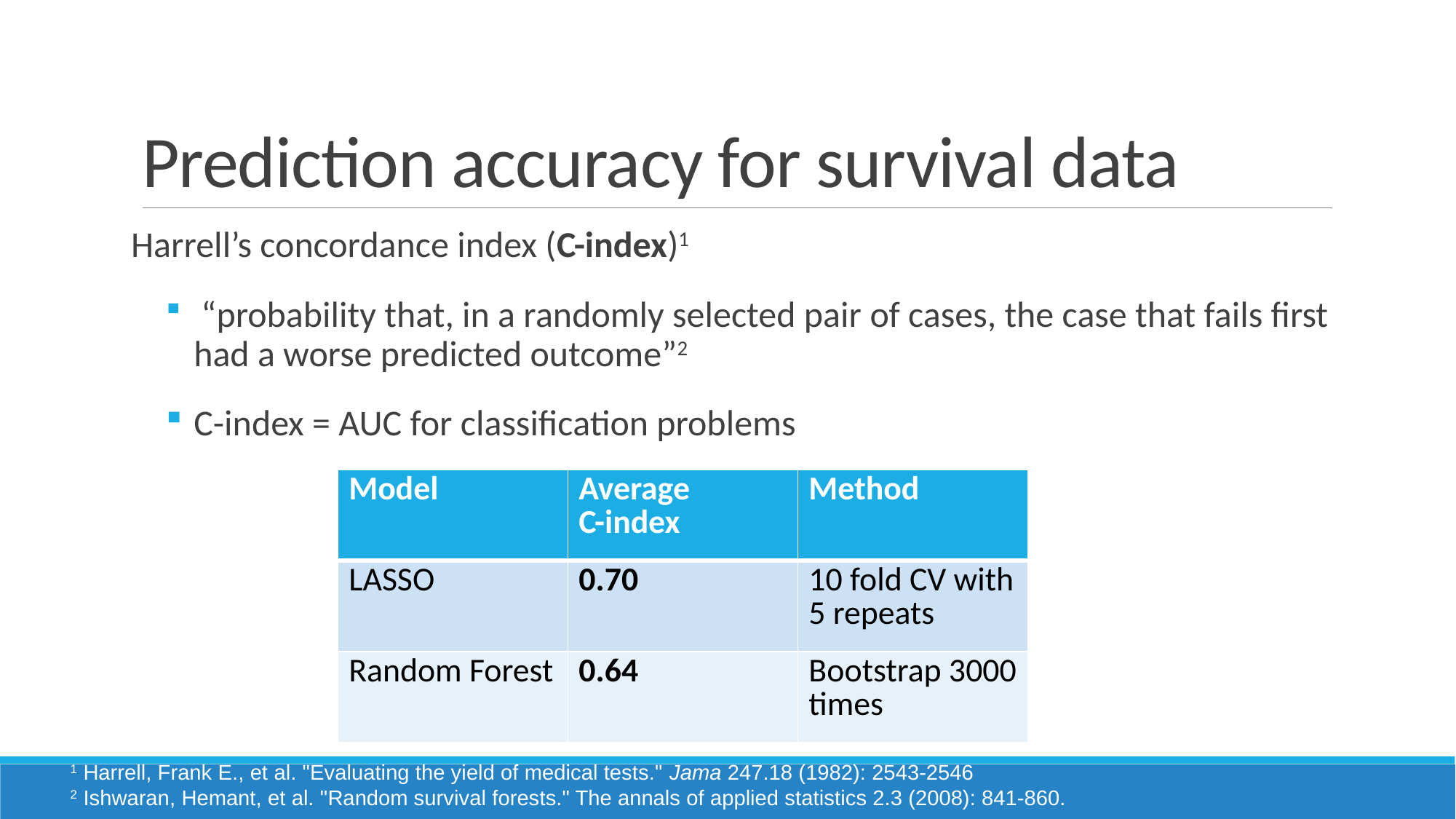

# Prediction accuracy for survival data
Harrell’s concordance index (C-index)1
 “probability that, in a randomly selected pair of cases, the case that fails first had a worse predicted outcome”2
C-index = AUC for classification problems

| Model | Average C-index | Method |
| --- | --- | --- |
| LASSO | 0.70 | 10 fold CV with 5 repeats |
| Random Forest | 0.64 | Bootstrap 3000 times |
1 Harrell, Frank E., et al. "Evaluating the yield of medical tests." Jama 247.18 (1982): 2543-2546
2 Ishwaran, Hemant, et al. "Random survival forests." The annals of applied statistics 2.3 (2008): 841-860.